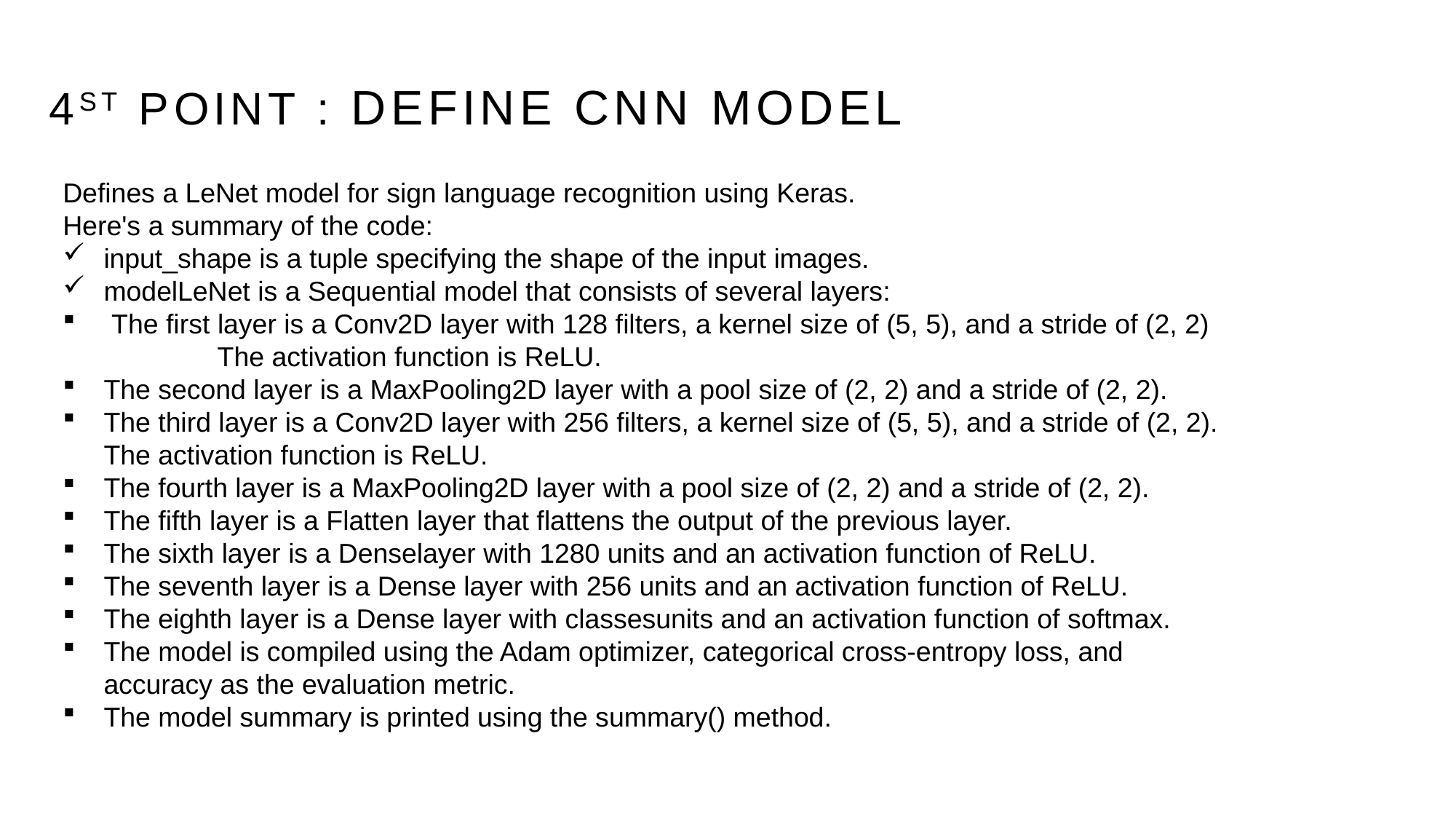

# 4st point : Define CNN model
Defines a LeNet model for sign language recognition using Keras.
Here's a summary of the code:
input_shape is a tuple specifying the shape of the input images.
modelLeNet is a Sequential model that consists of several layers:
 The first layer is a Conv2D layer with 128 filters, a kernel size of (5, 5), and a stride of (2, 2)                 The activation function is ReLU.
The second layer is a MaxPooling2D layer with a pool size of (2, 2) and a stride of (2, 2).
The third layer is a Conv2D layer with 256 filters, a kernel size of (5, 5), and a stride of (2, 2). The activation function is ReLU.
The fourth layer is a MaxPooling2D layer with a pool size of (2, 2) and a stride of (2, 2).
The fifth layer is a Flatten layer that flattens the output of the previous layer.
The sixth layer is a Denselayer with 1280 units and an activation function of ReLU.
The seventh layer is a Dense layer with 256 units and an activation function of ReLU.
The eighth layer is a Dense layer with classesunits and an activation function of softmax.
The model is compiled using the Adam optimizer, categorical cross-entropy loss, and accuracy as the evaluation metric.
The model summary is printed using the summary() method.
10